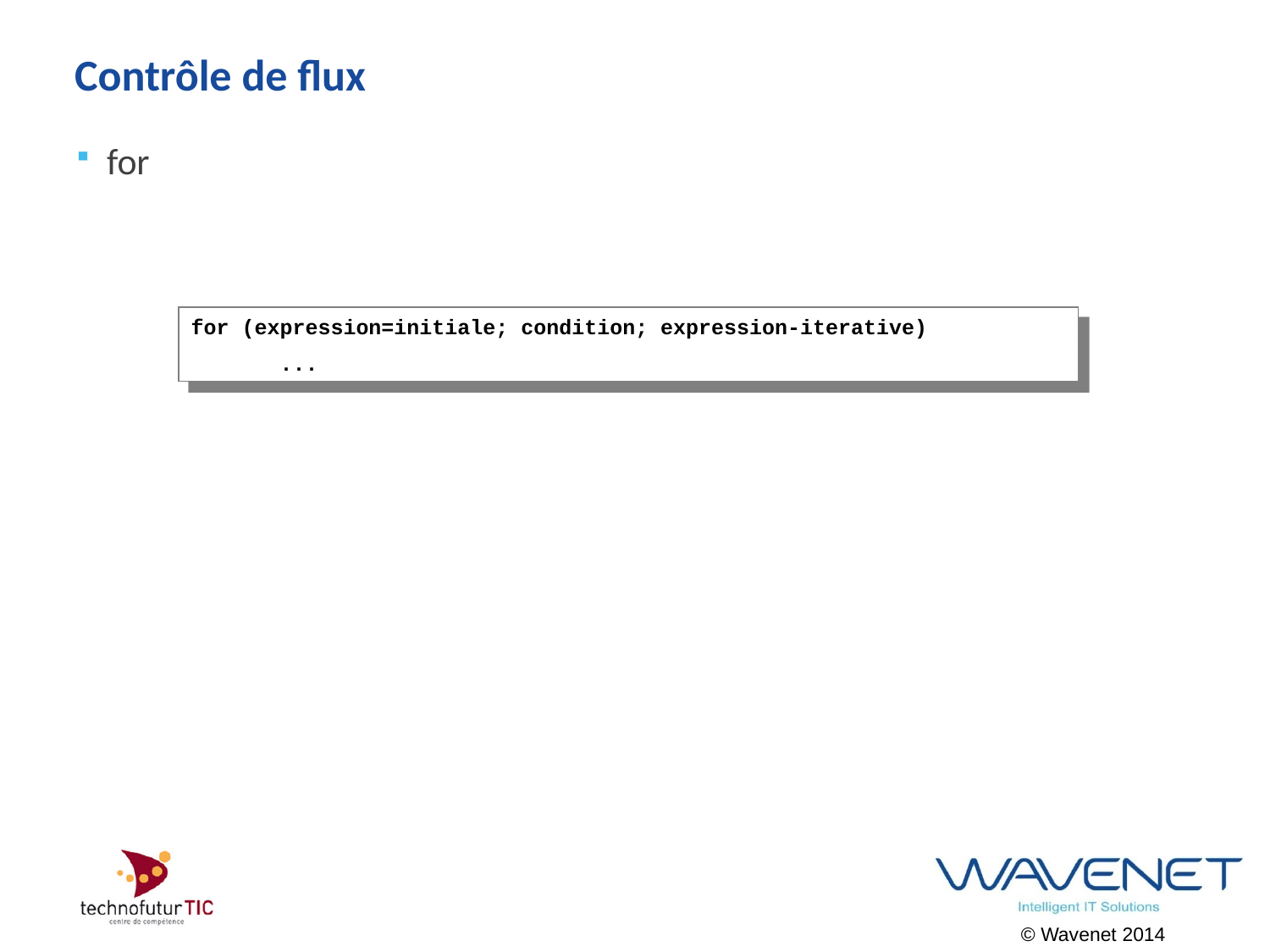

# Contrôle de flux
for

for (expression=initiale; condition; expression-iterative)
       ...
© Wavenet 2014